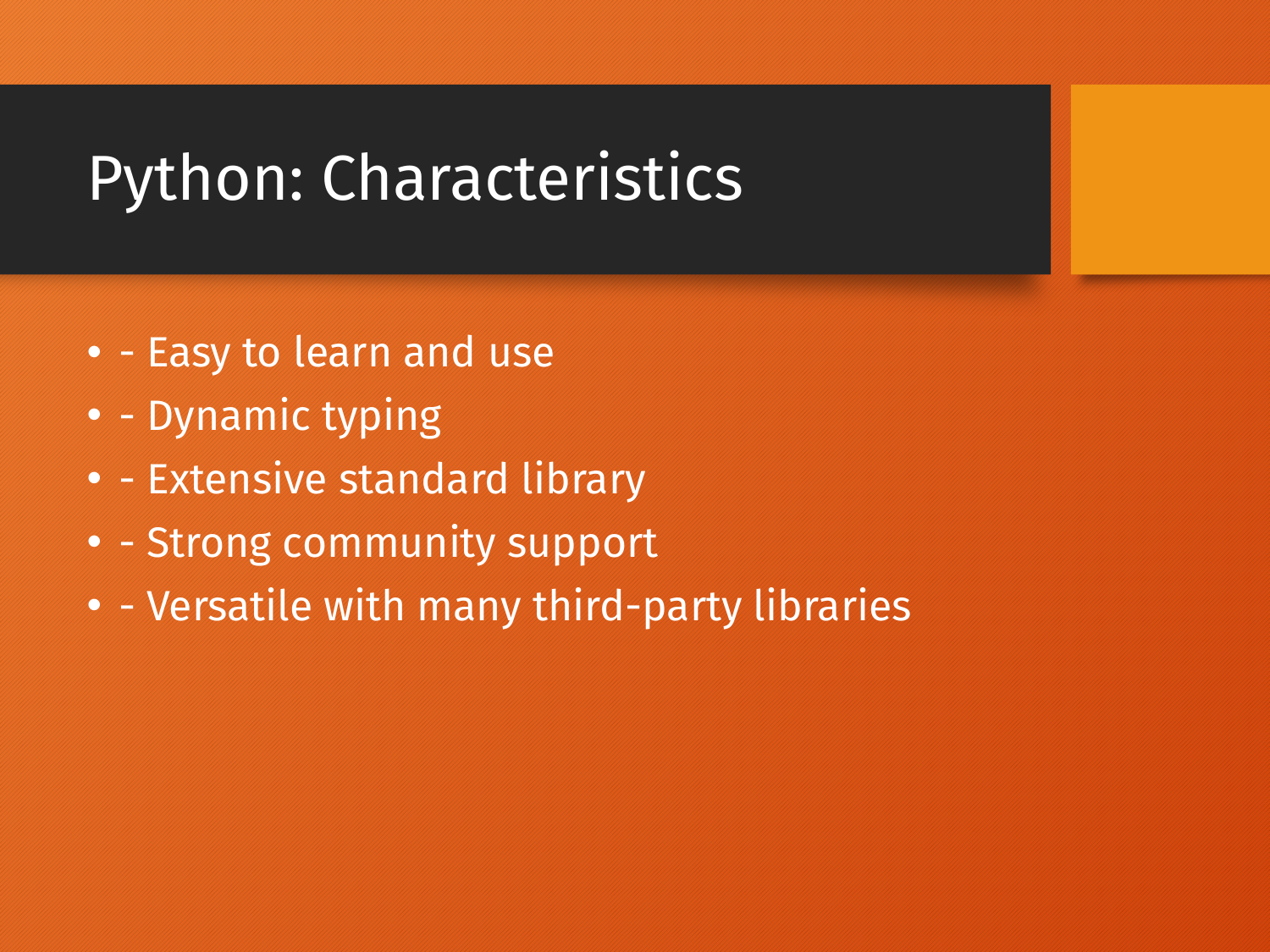

# Python: Characteristics
- Easy to learn and use
- Dynamic typing
- Extensive standard library
- Strong community support
- Versatile with many third-party libraries